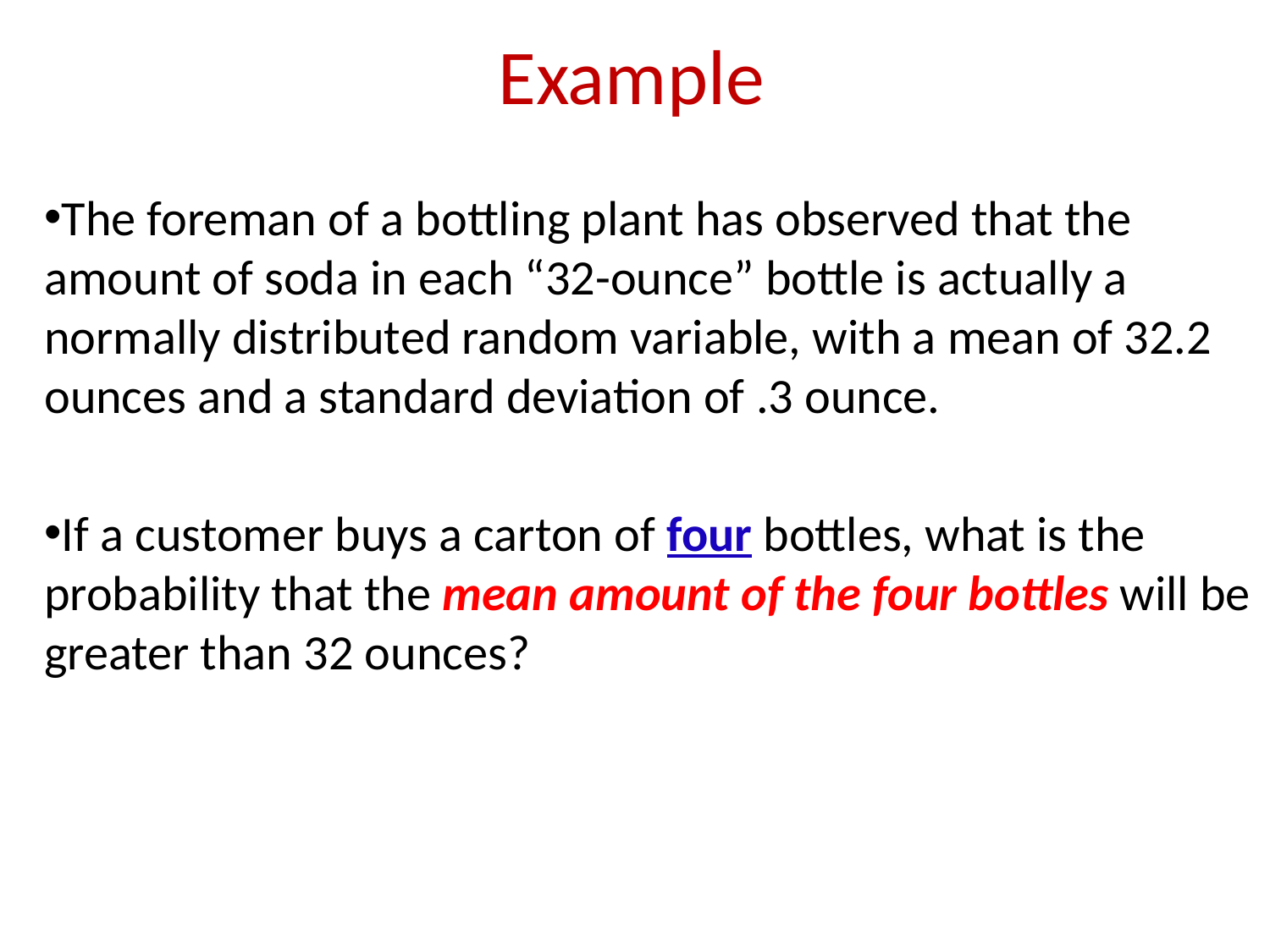

Example
The foreman of a bottling plant has observed that the amount of soda in each “32-ounce” bottle is actually a normally distributed random variable, with a mean of 32.2 ounces and a standard deviation of .3 ounce.

If a customer buys a carton of four bottles, what is the probability that the mean amount of the four bottles will be greater than 32 ounces?